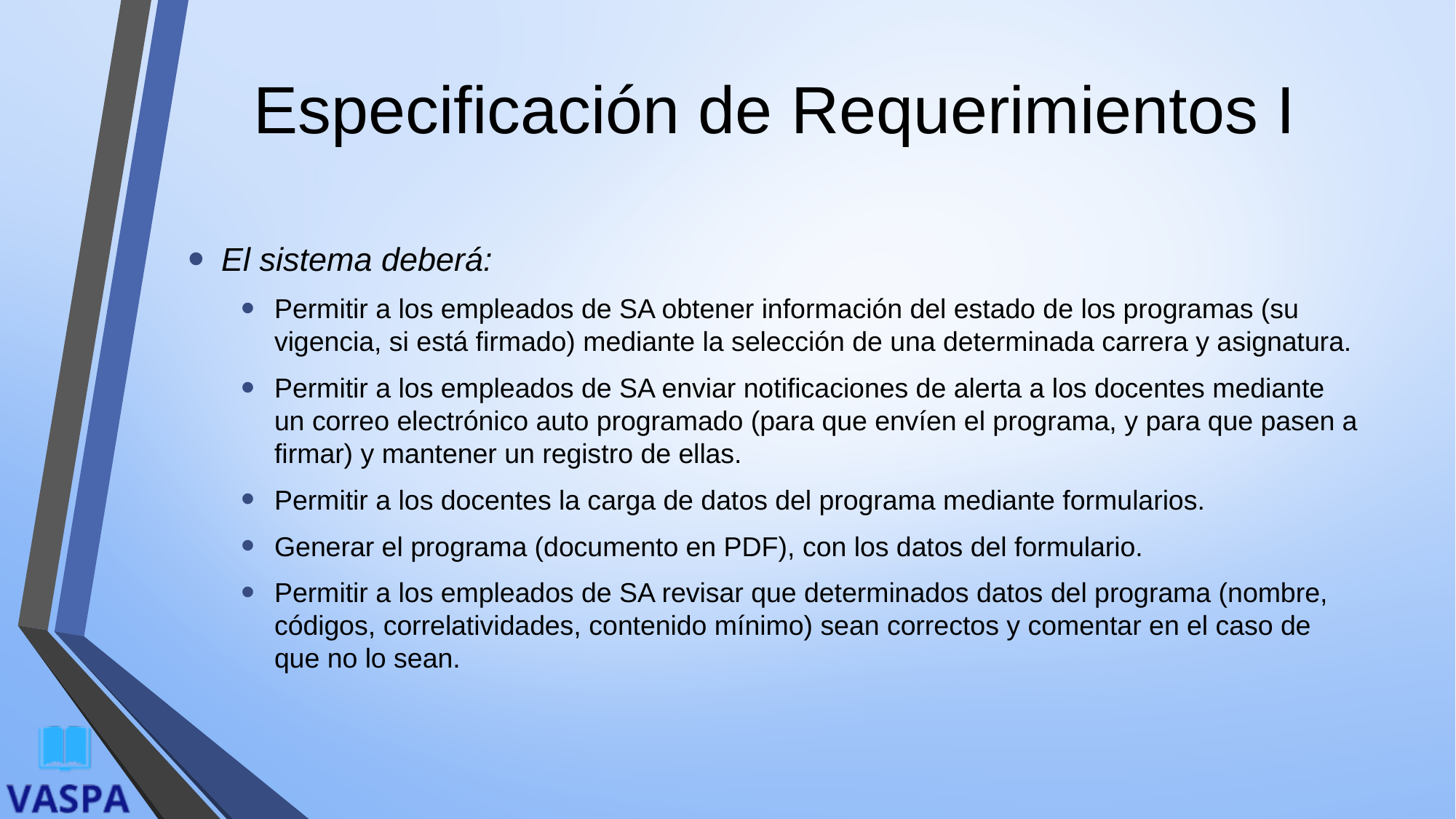

# Especificación de Requerimientos I
El sistema deberá:
Permitir a los empleados de SA obtener información del estado de los programas (su vigencia, si está firmado) mediante la selección de una determinada carrera y asignatura.
Permitir a los empleados de SA enviar notificaciones de alerta a los docentes mediante un correo electrónico auto programado (para que envíen el programa, y para que pasen a firmar) y mantener un registro de ellas.
Permitir a los docentes la carga de datos del programa mediante formularios.
Generar el programa (documento en PDF), con los datos del formulario.
Permitir a los empleados de SA revisar que determinados datos del programa (nombre, códigos, correlatividades, contenido mínimo) sean correctos y comentar en el caso de que no lo sean.